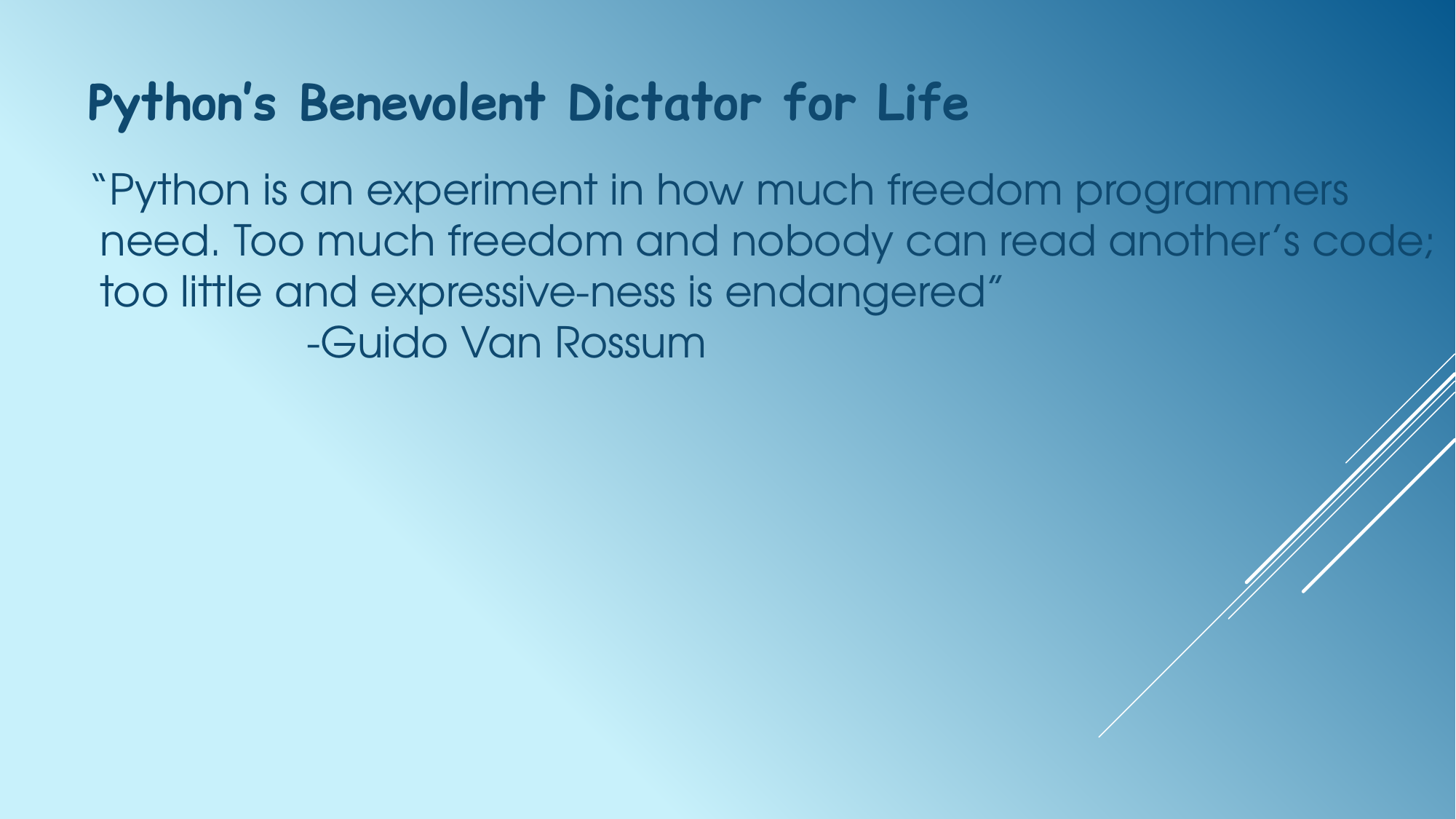

Python’s Benevolent Dictator for Life

“Python is an experiment in how much freedom programmers
 need. Too much freedom and nobody can read another’s code;
 too little and expressive-ness is endangered”
		-Guido Van Rossum